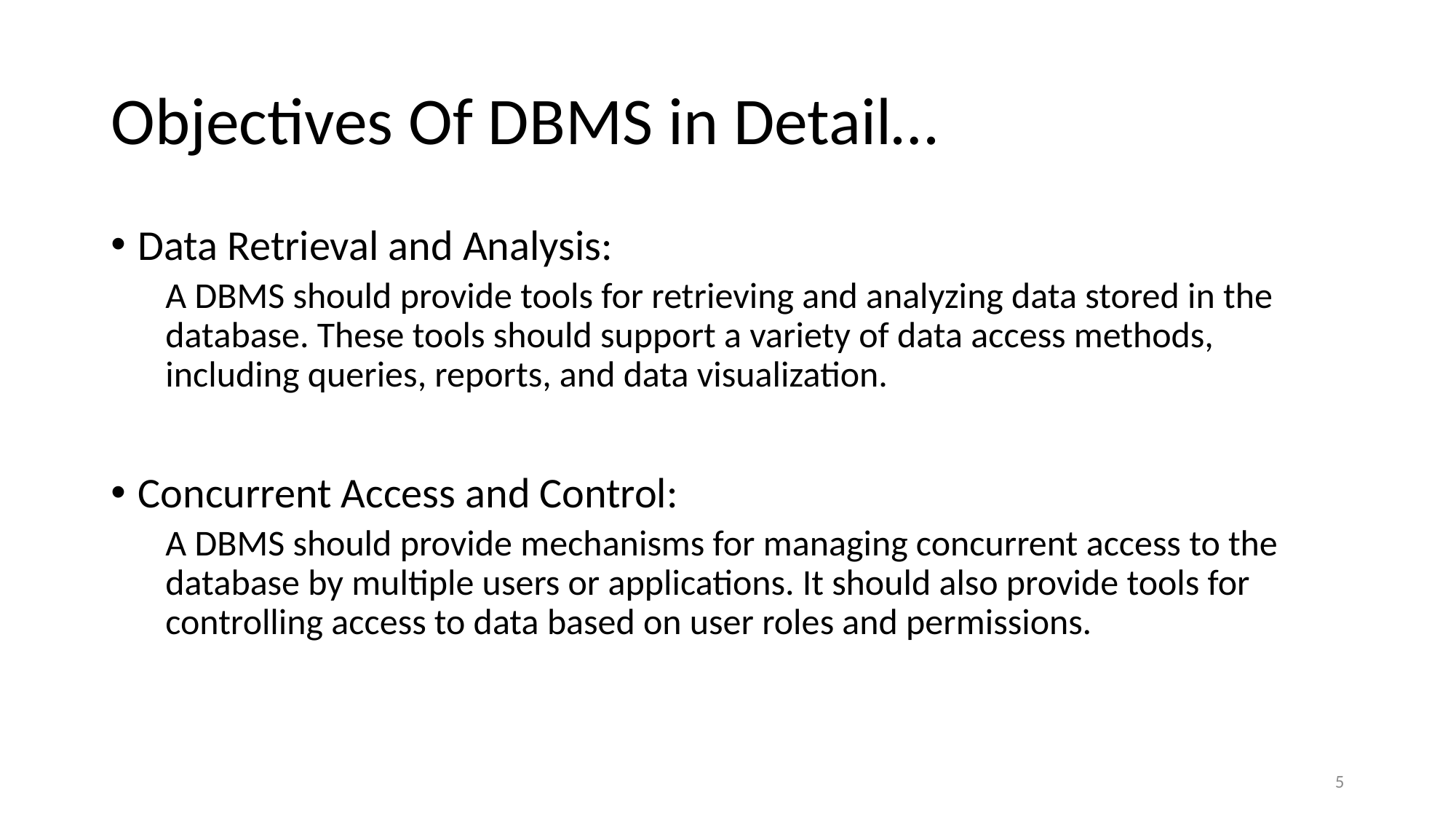

# Objectives Of DBMS in Detail…
Data Retrieval and Analysis:
A DBMS should provide tools for retrieving and analyzing data stored in the database. These tools should support a variety of data access methods, including queries, reports, and data visualization.

Concurrent Access and Control:
A DBMS should provide mechanisms for managing concurrent access to the database by multiple users or applications. It should also provide tools for controlling access to data based on user roles and permissions.

5